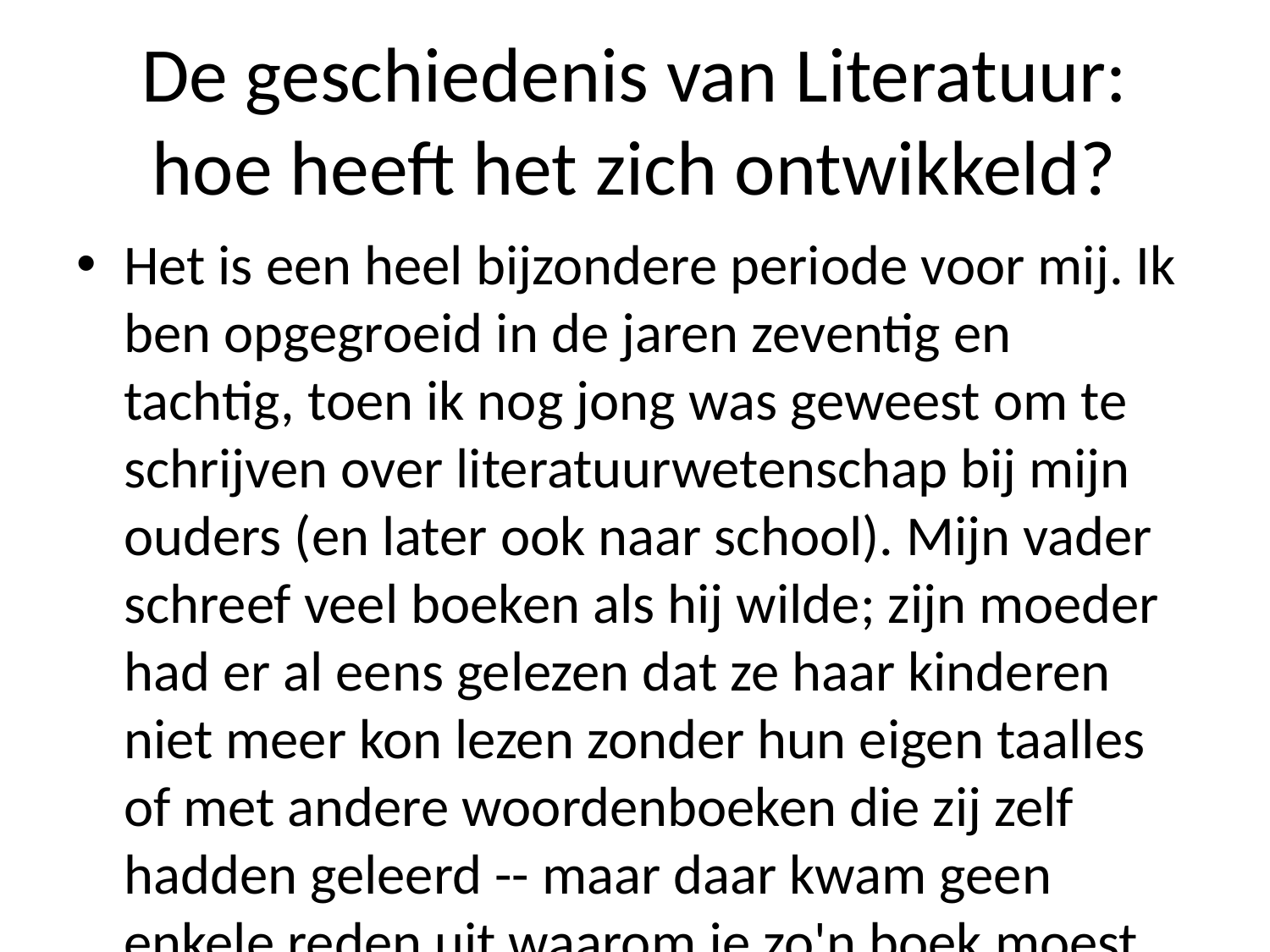

# De geschiedenis van Literatuur: hoe heeft het zich ontwikkeld?
Het is een heel bijzondere periode voor mij. Ik ben opgegroeid in de jaren zeventig en tachtig, toen ik nog jong was geweest om te schrijven over literatuurwetenschap bij mijn ouders (en later ook naar school). Mijn vader schreef veel boeken als hij wilde; zijn moeder had er al eens gelezen dat ze haar kinderen niet meer kon lezen zonder hun eigen taalles of met andere woordenboeken die zij zelf hadden geleerd -- maar daar kwam geen enkele reden uit waarom je zo'n boek moest vertalen! Het ging erom wat we allemaal dachten aan onze moedertaal - iets waar wij ons nooit eerder op zouden kunnen betrappen... En dan waren alle verhalen dus fictie geworden.' Hij zweeg even voordat vervolgde 'Ik heb altijd gedacht erover na alles anders weer terug tot leven gekomen,' waarna voegde eraan toe : '...dat jij nu eenmaal volwassen bent...' Zijn stem klonk schor alsof iemand hem zojuist doodschoot omdat niemand wist wie dit werkelijk bedoelde ... Maar toch voelde Van der Heijden niets liever door